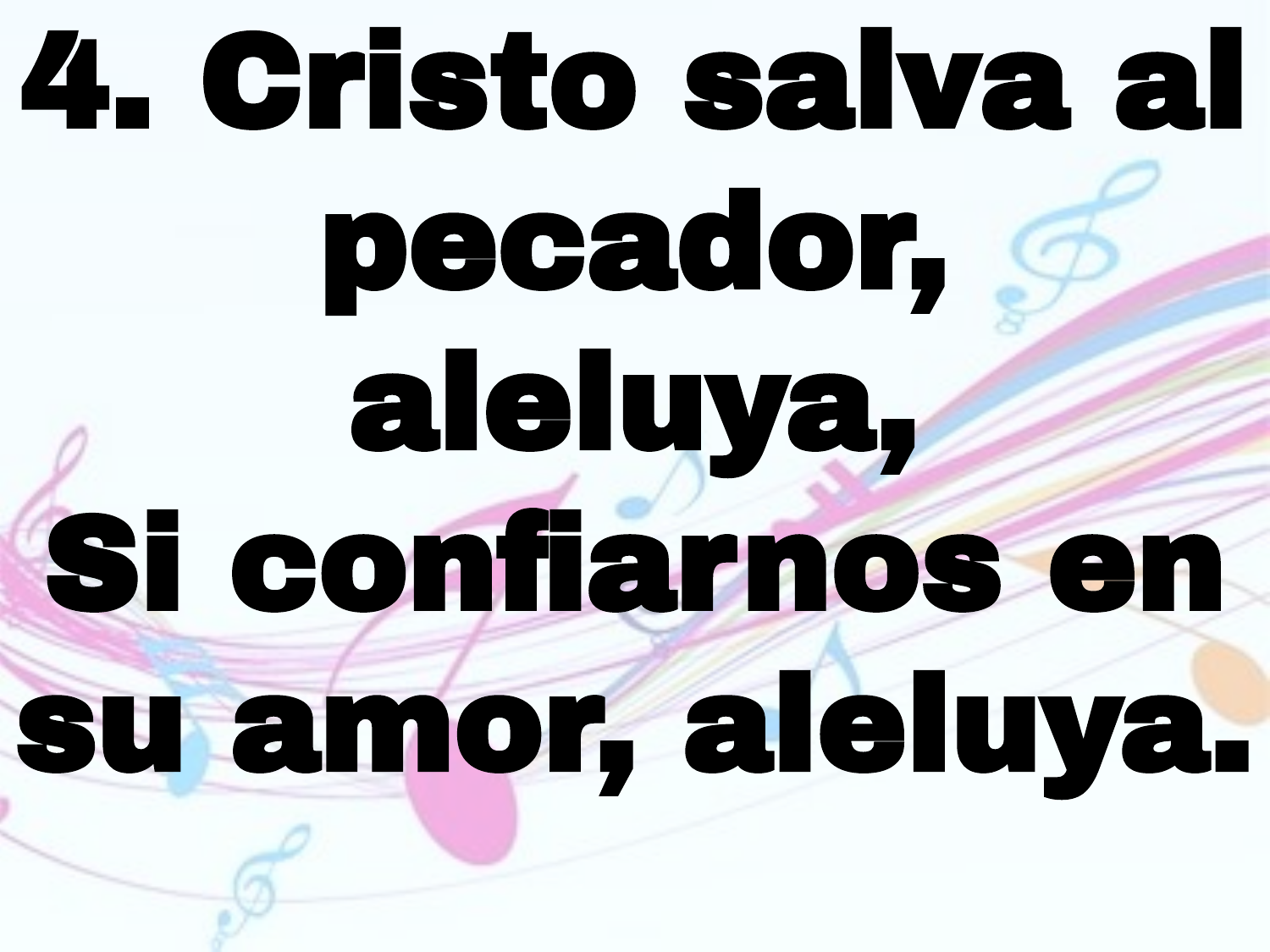

4. Cristo salva al pecador, aleluya,
Si confiarnos en su amor, aleluya.